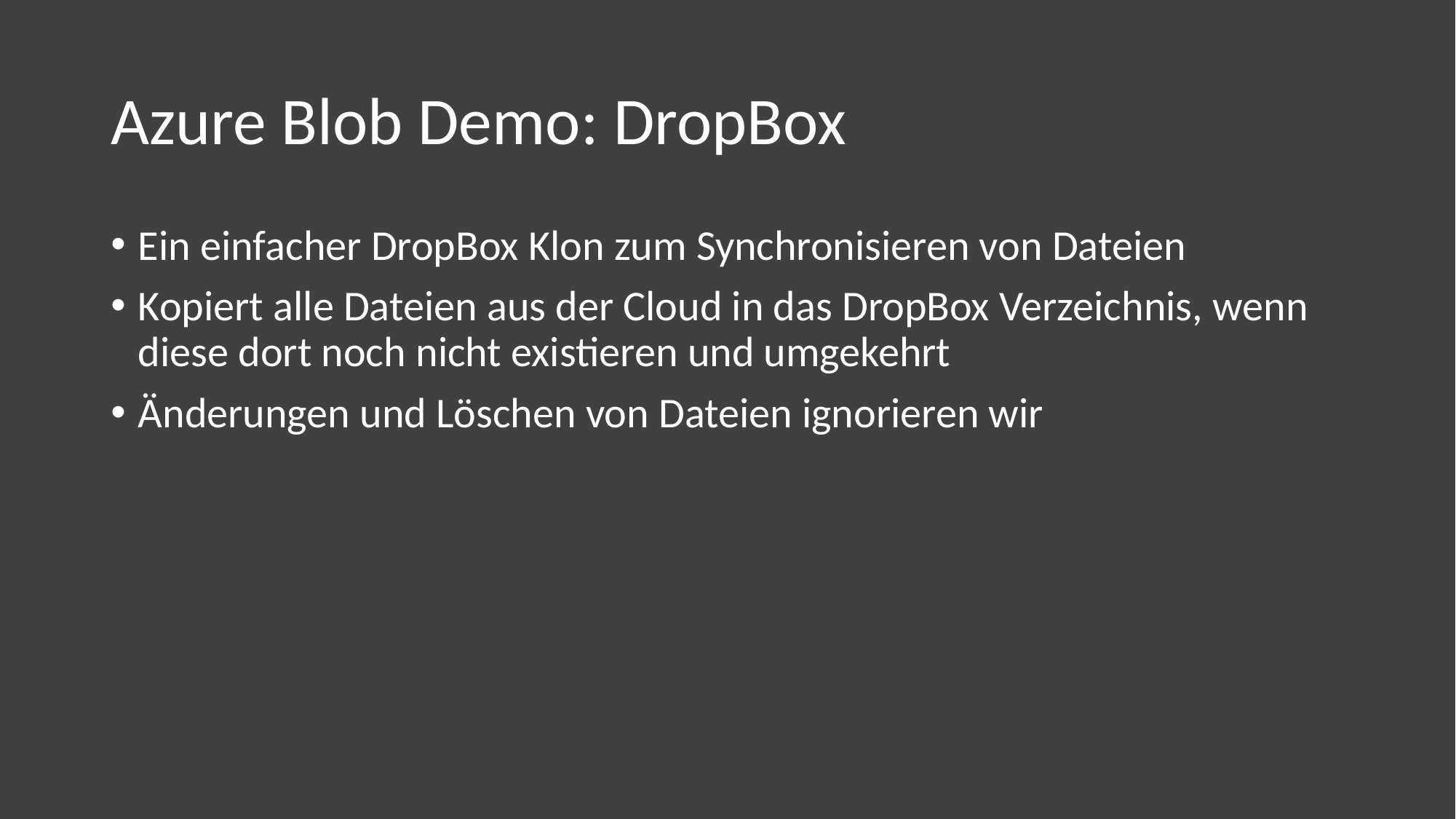

# Azure Blob Demo: DropBox
Ein einfacher DropBox Klon zum Synchronisieren von Dateien
Kopiert alle Dateien aus der Cloud in das DropBox Verzeichnis, wenn diese dort noch nicht existieren und umgekehrt
Änderungen und Löschen von Dateien ignorieren wir